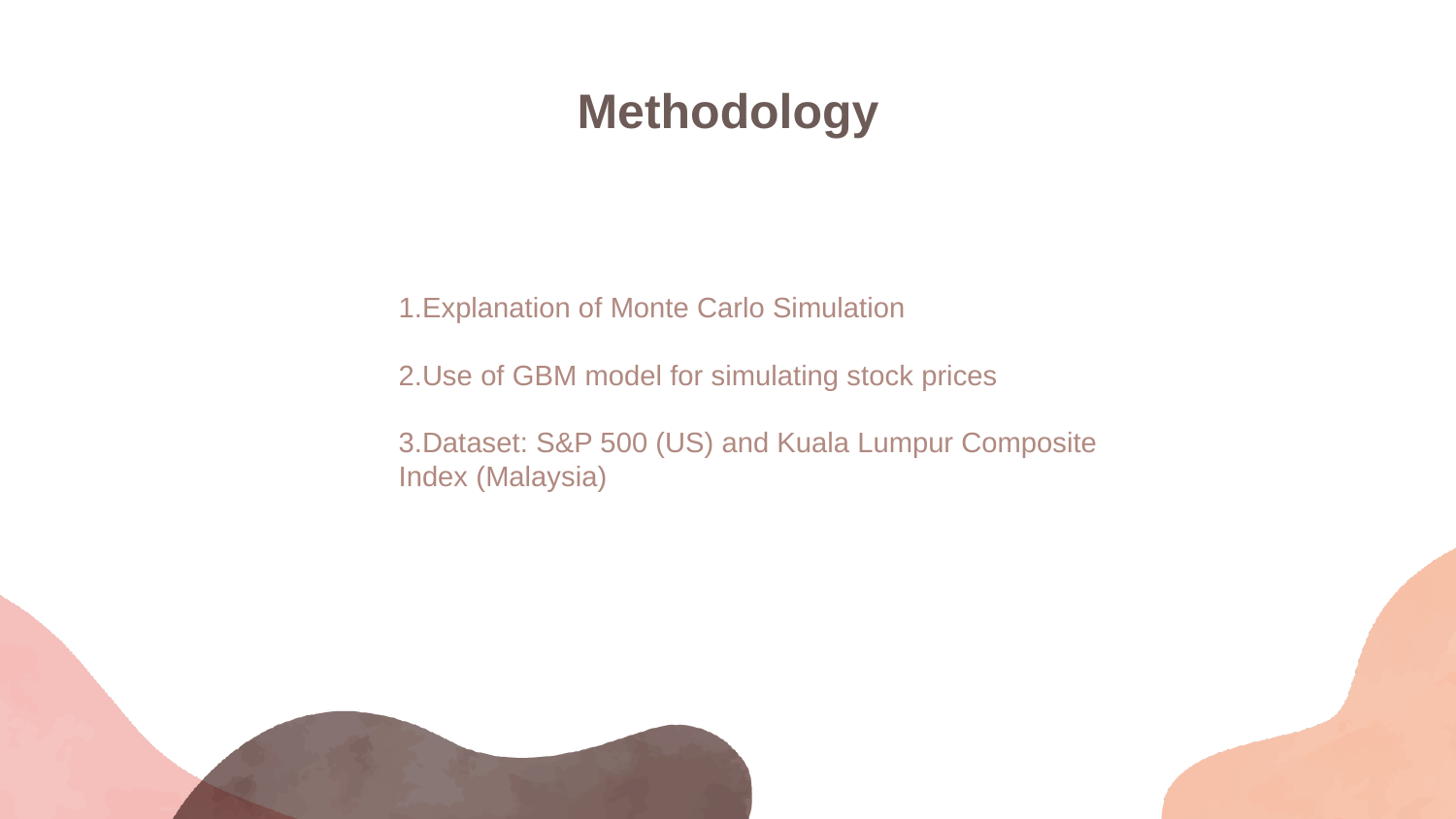

# Methodology
1.Explanation of Monte Carlo Simulation

2.Use of GBM model for simulating stock prices

3.Dataset: S&P 500 (US) and Kuala Lumpur Composite Index (Malaysia)